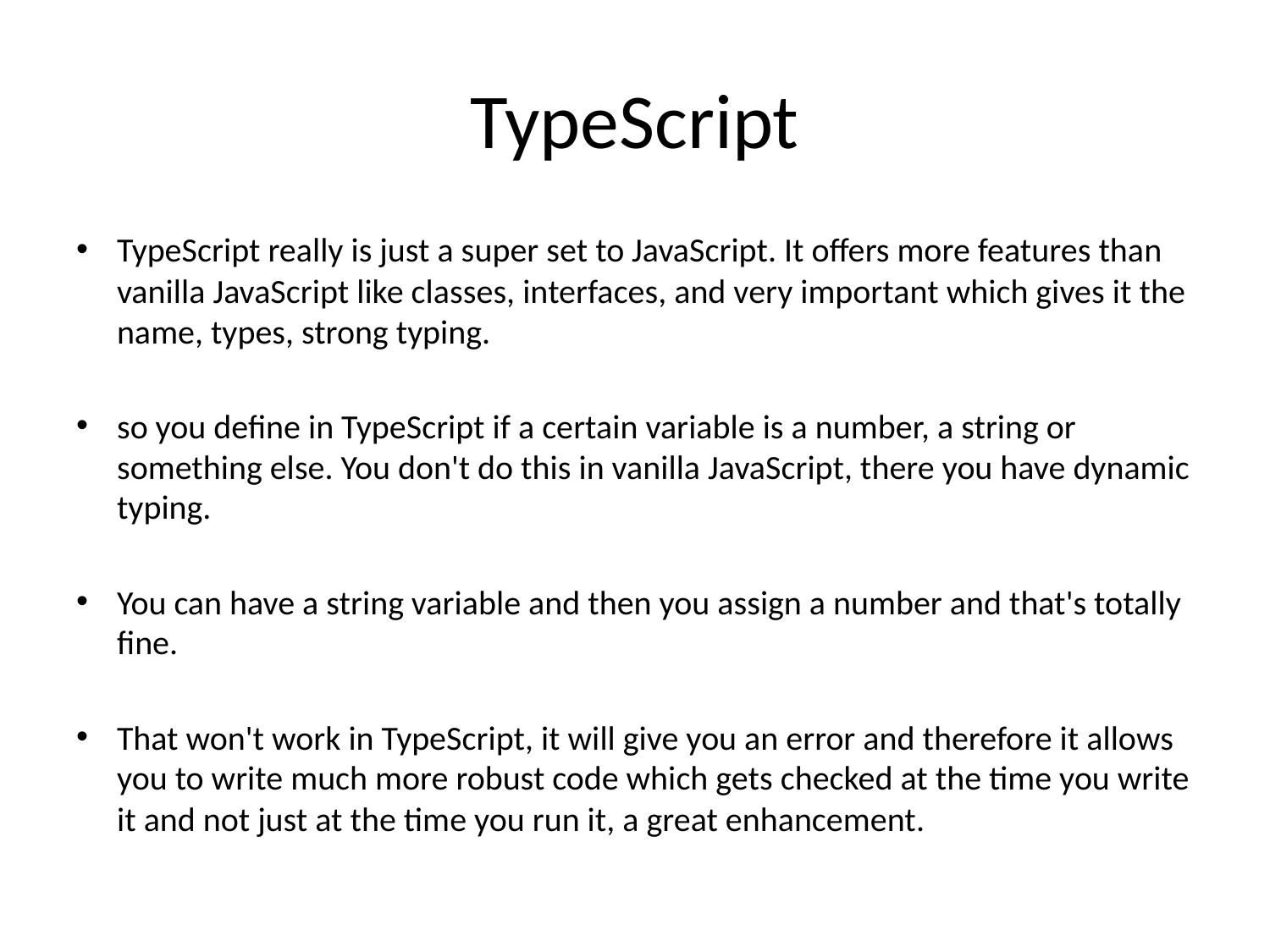

# TypeScript
TypeScript really is just a super set to JavaScript. It offers more features than vanilla JavaScript like classes, interfaces, and very important which gives it the name, types, strong typing.

so you define in TypeScript if a certain variable is a number, a string or something else. You don't do this in vanilla JavaScript, there you have dynamic typing.

You can have a string variable and then you assign a number and that's totally fine.

That won't work in TypeScript, it will give you an error and therefore it allows you to write much more robust code which gets checked at the time you write it and not just at the time you run it, a great enhancement.